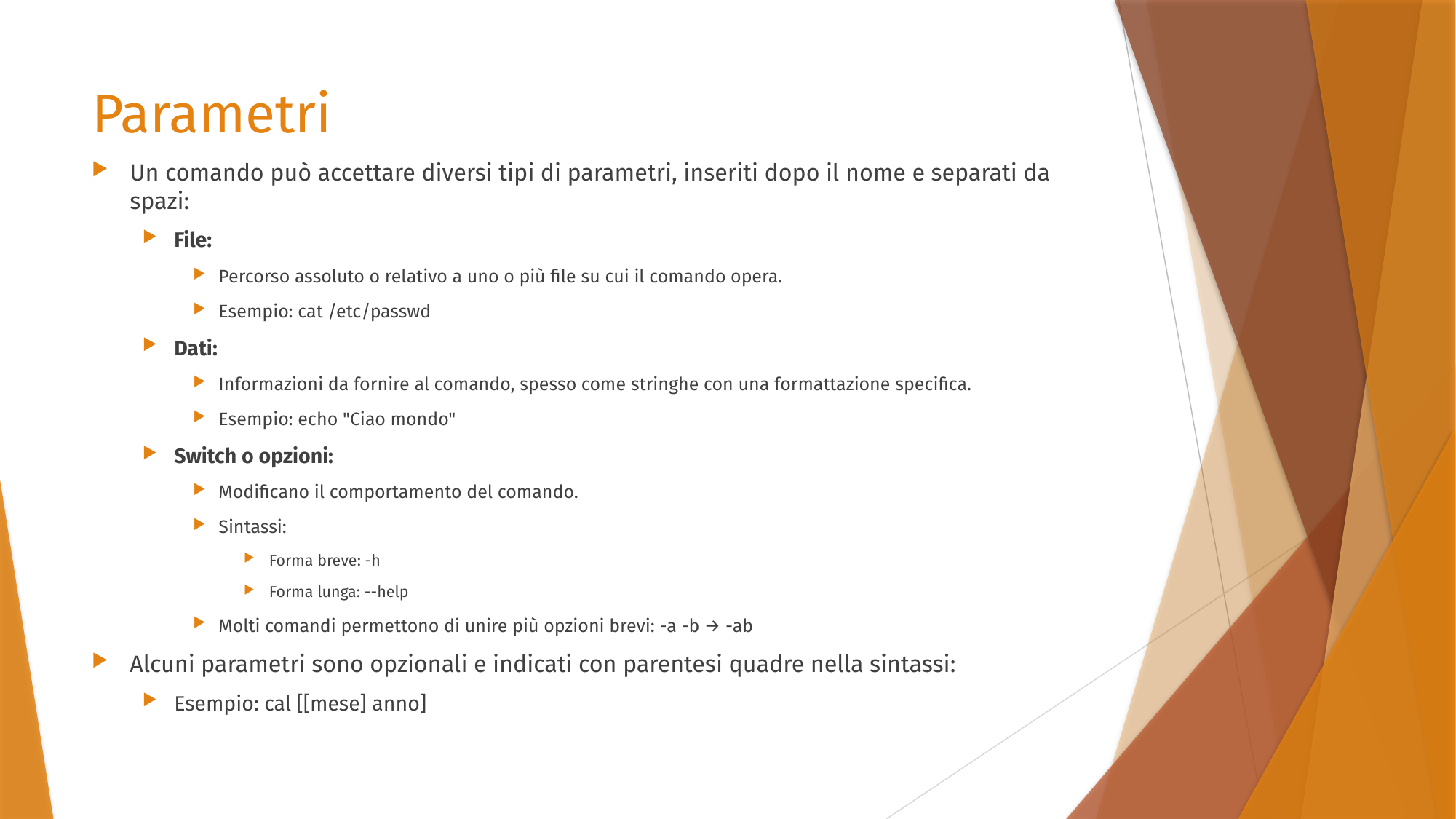

# Parametri
Un comando può accettare diversi tipi di parametri, inseriti dopo il nome e separati da spazi:
File:
Percorso assoluto o relativo a uno o più file su cui il comando opera.
Esempio: cat /etc/passwd
Dati:
Informazioni da fornire al comando, spesso come stringhe con una formattazione specifica.
Esempio: echo "Ciao mondo"
Switch o opzioni:
Modificano il comportamento del comando.
Sintassi:
Forma breve: -h
Forma lunga: --help
Molti comandi permettono di unire più opzioni brevi: -a -b → -ab
Alcuni parametri sono opzionali e indicati con parentesi quadre nella sintassi:
Esempio: cal [[mese] anno]